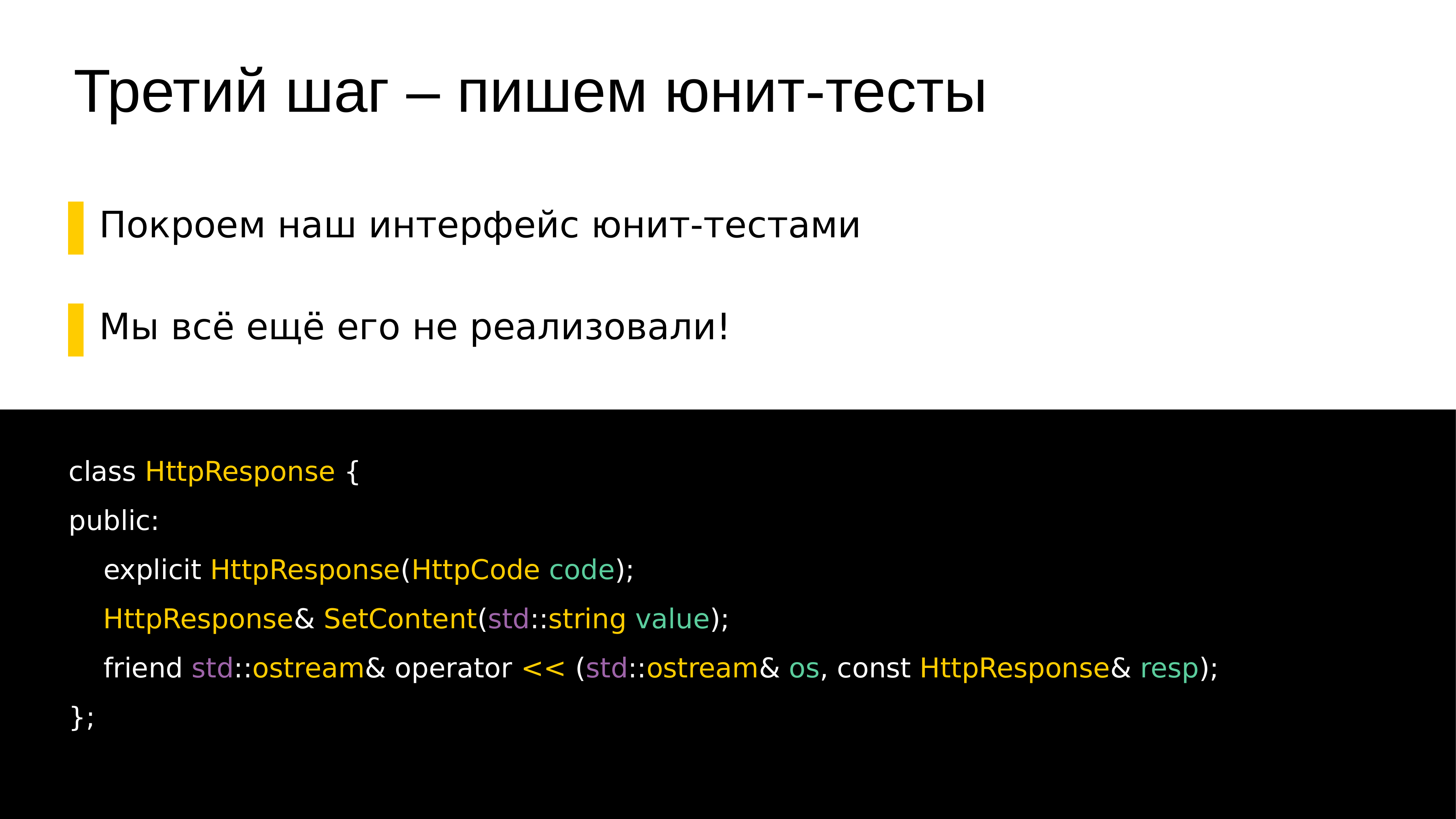

# Третий шаг – пишем юнит-тесты
Покроем наш интерфейс юнит-тестами

Мы всё ещё его не реализовали!
class HttpResponse {
public:
    explicit HttpResponse(HttpCode code);
    HttpResponse& SetContent(std::string value);
    friend std::ostream& operator << (std::ostream& os, const HttpResponse& resp);
};

19